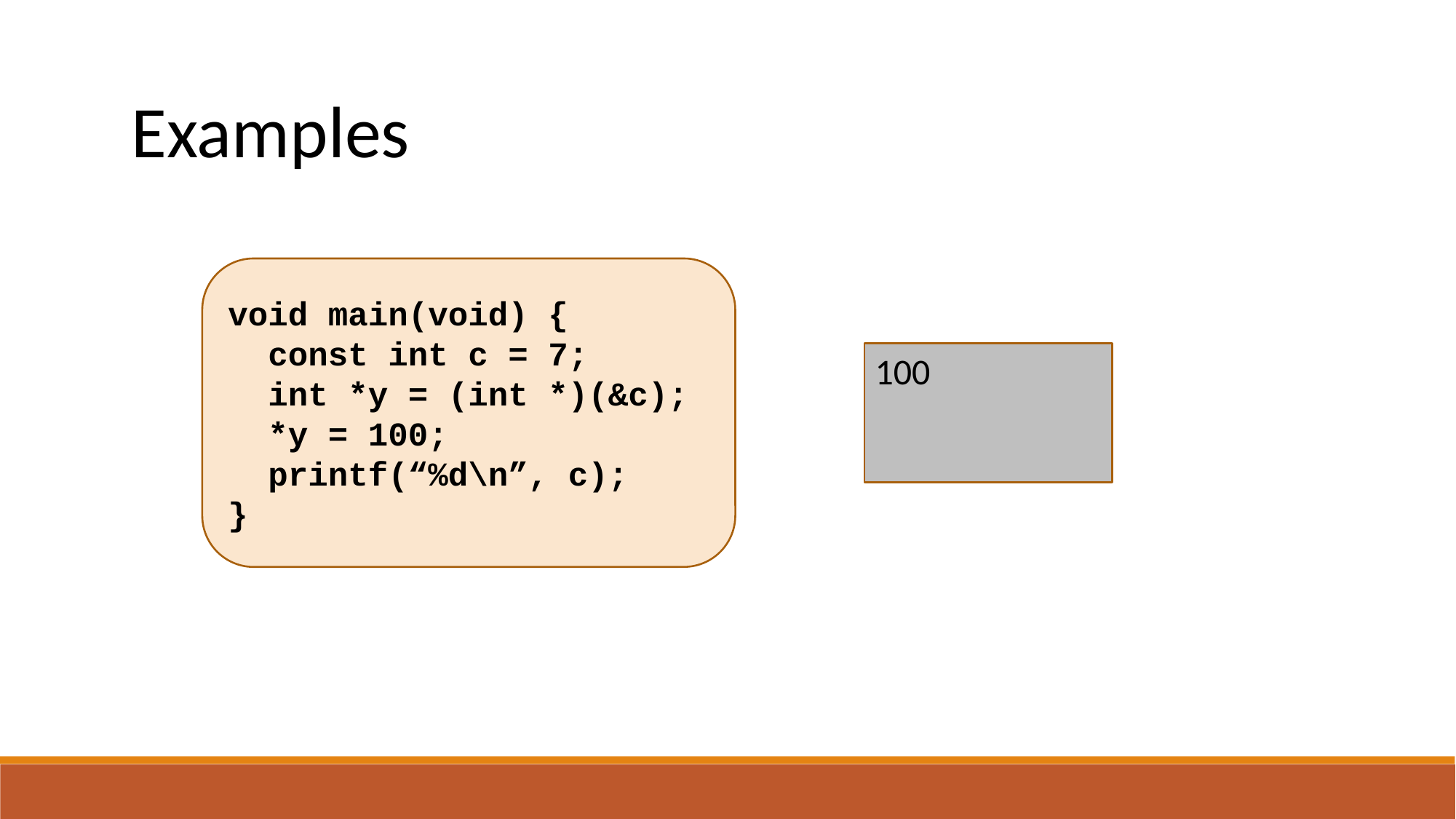

Examples
void main(void) {
  const int c = 7;
  int *y = (int *)(&c);
  *y = 100;
  printf(“%d\n”, c);
}
100